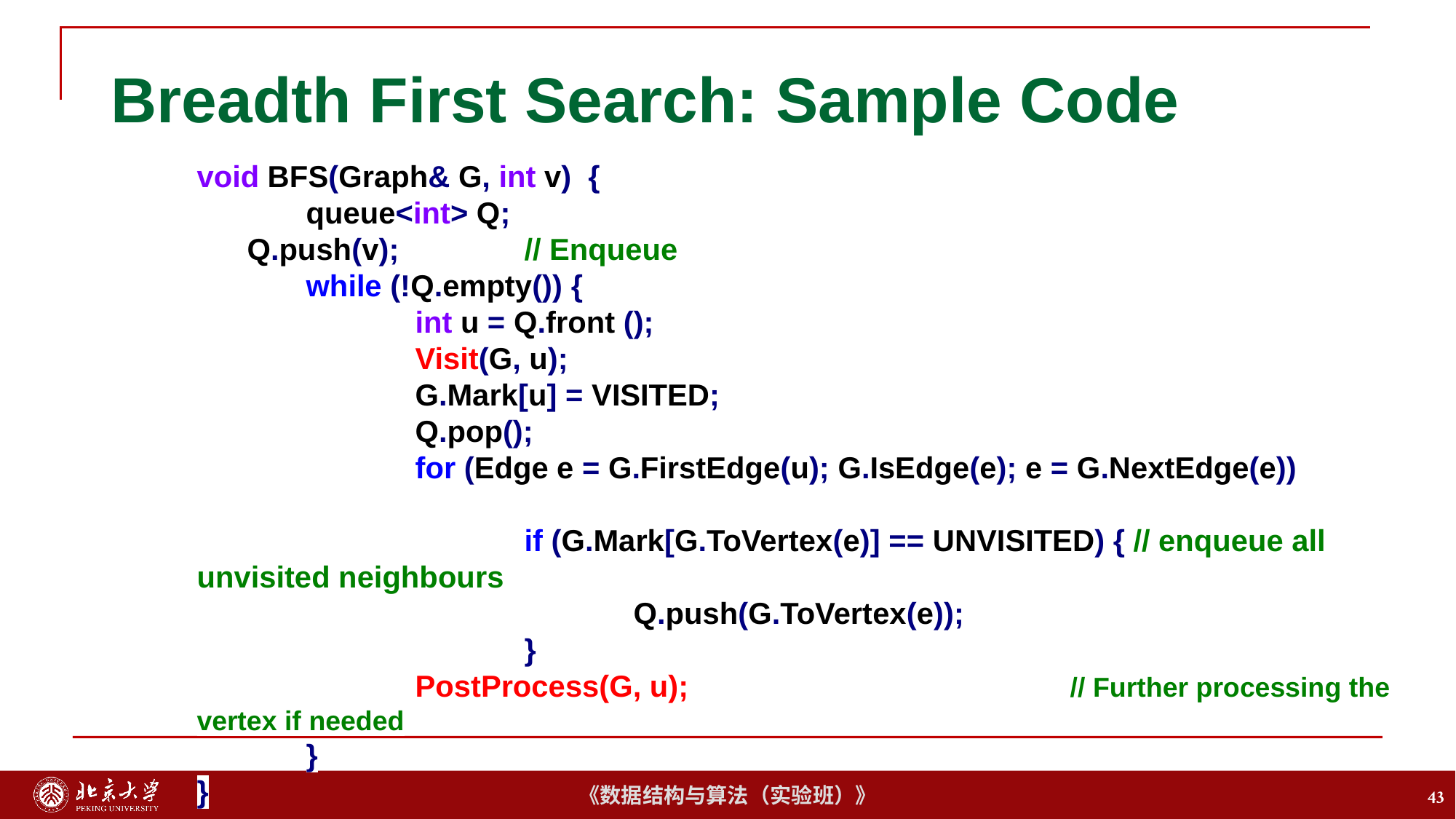

# Breadth First Search: Sample Code
void BFS(Graph& G, int v)  {
	queue<int> Q;
      Q.push(v);		// Enqueue
	while (!Q.empty()) {
		int u = Q.front ();
		Visit(G, u);
		G.Mark[u] = VISITED;
		Q.pop();
		for (Edge e = G.FirstEdge(u); G.IsEdge(e); e = G.NextEdge(e))
			if (G.Mark[G.ToVertex(e)] == UNVISITED) { // enqueue all unvisited neighbours
				Q.push(G.ToVertex(e));
			}
		PostProcess(G, u);		     		// Further processing the vertex if needed
	}
}
43